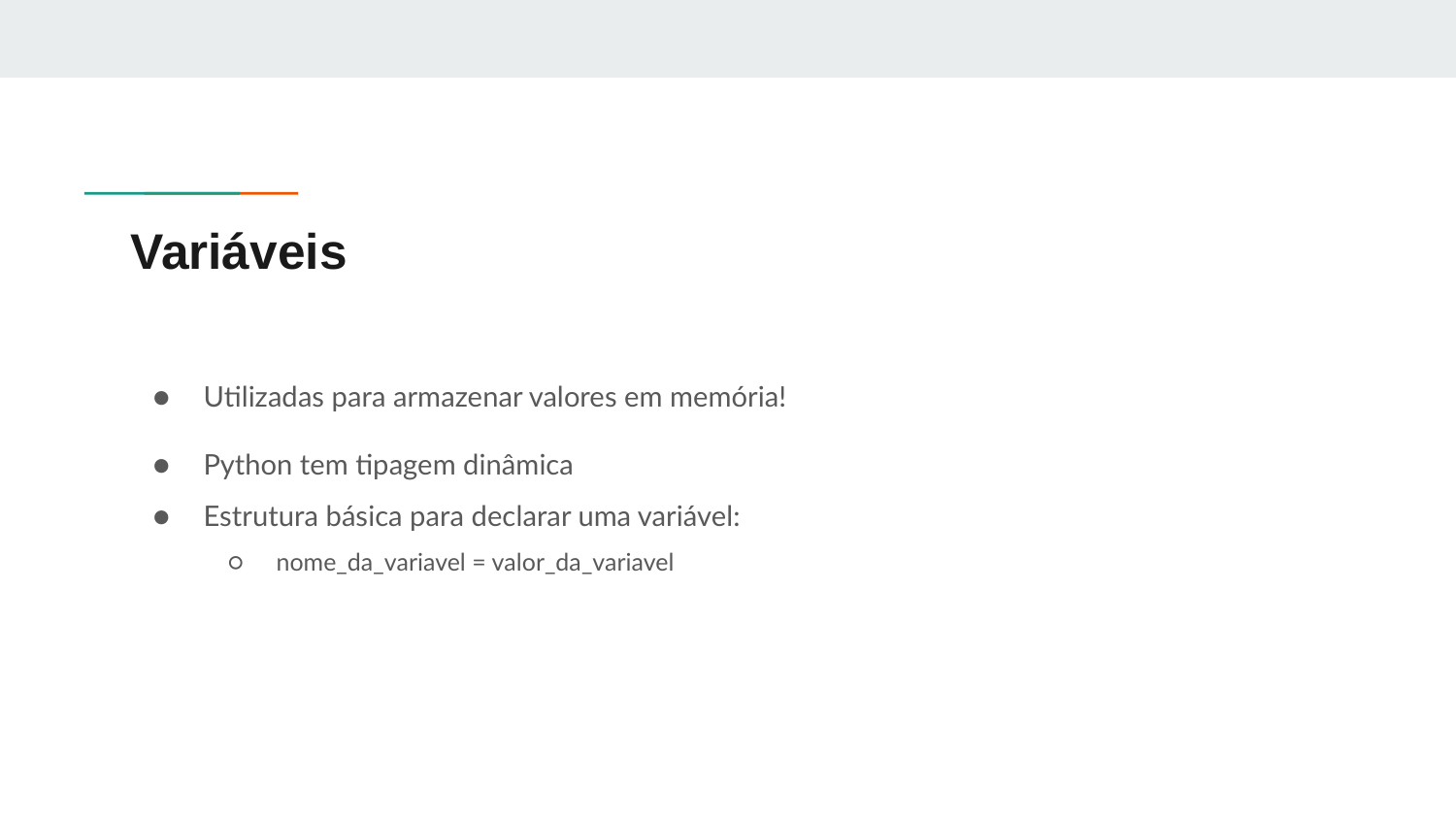

# Variáveis
Utilizadas para armazenar valores em memória!
Python tem tipagem dinâmica
Estrutura básica para declarar uma variável:
nome_da_variavel = valor_da_variavel